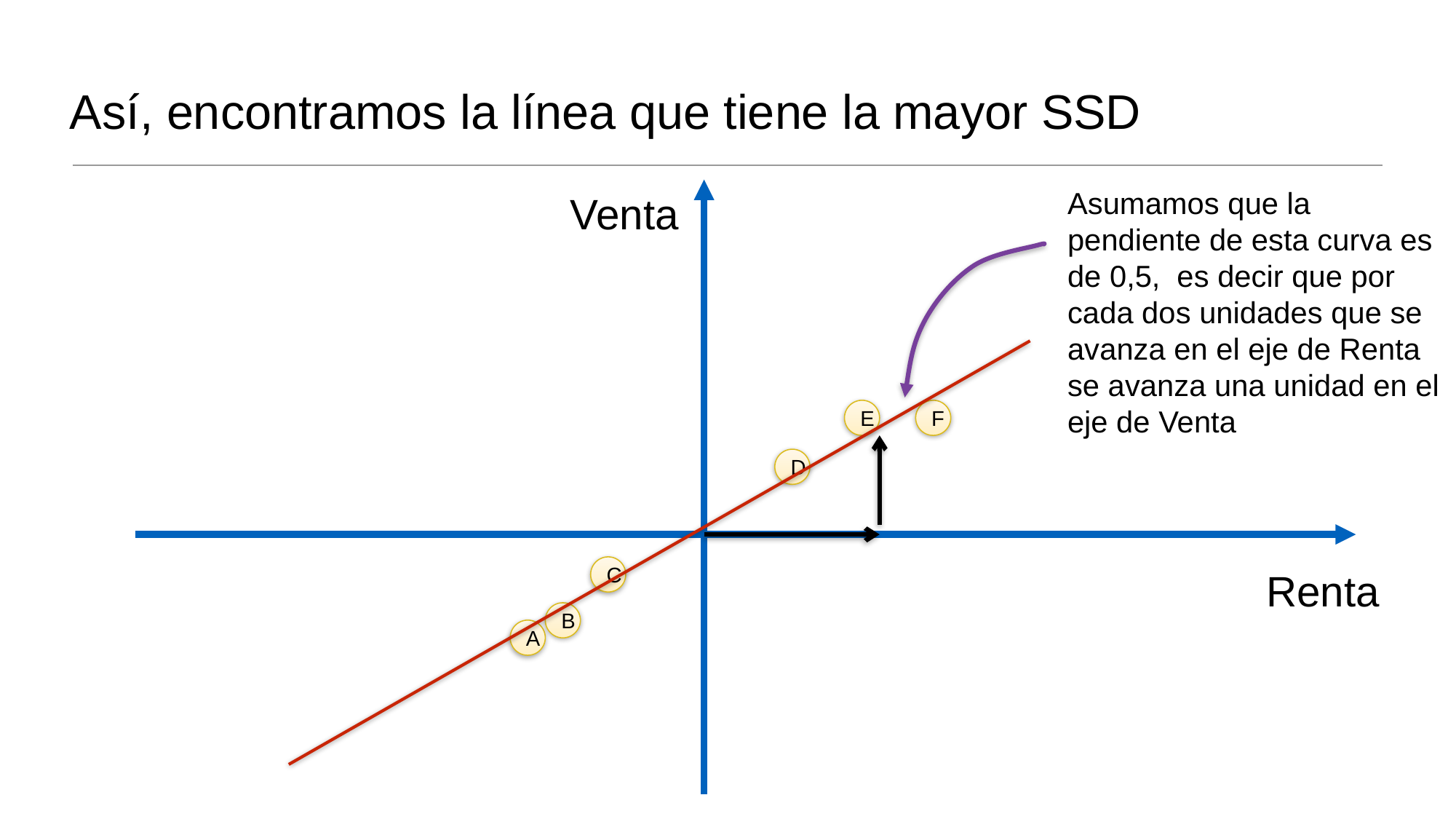

# Así, encontramos la línea que tiene la mayor SSD
Asumamos que la pendiente de esta curva es de 0,5,  es decir que por cada dos unidades que se avanza en el eje de Renta se avanza una unidad en el eje de Venta
Venta
Renta

E
F
D
C
B
A